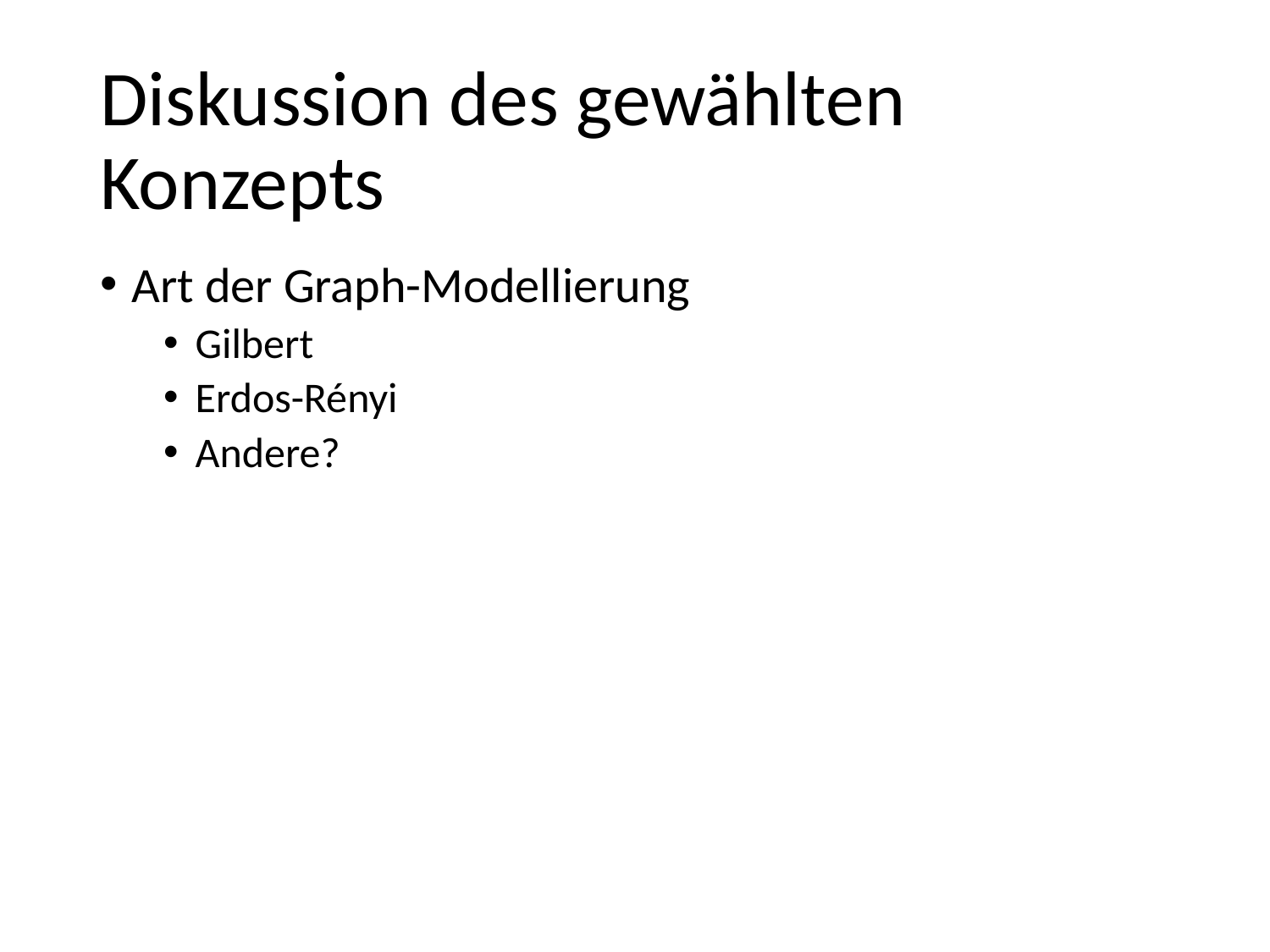

# Diskussion des gewählten Konzepts
Art der Graph-Modellierung
Gilbert
Erdos-Rényi
Andere?